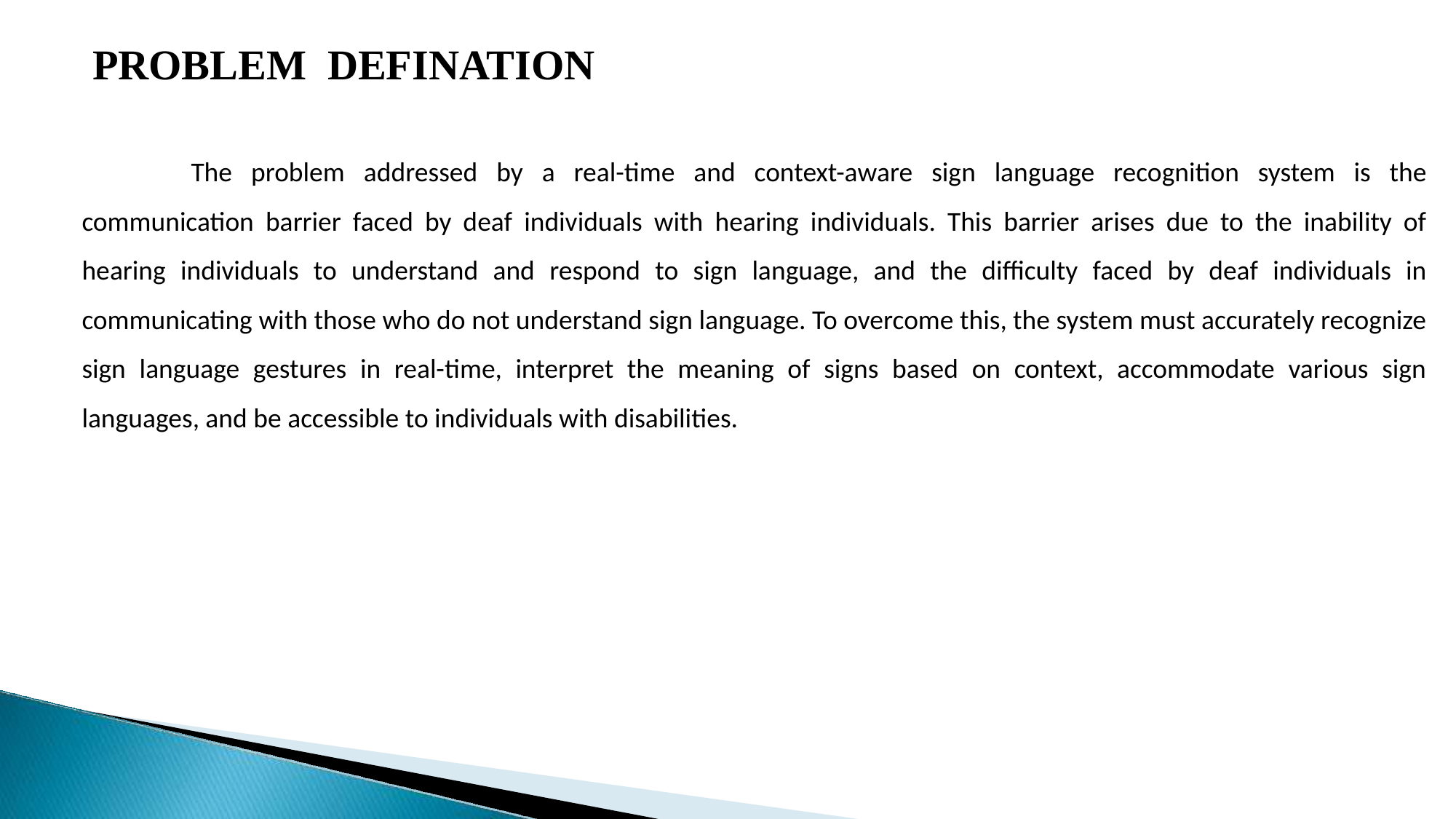

PROBLEM  DEFINATION
	The problem addressed by a real-time and context-aware sign language recognition system is the communication barrier faced by deaf individuals with hearing individuals. This barrier arises due to the inability of hearing individuals to understand and respond to sign language, and the difficulty faced by deaf individuals in communicating with those who do not understand sign language. To overcome this, the system must accurately recognize sign language gestures in real-time, interpret the meaning of signs based on context, accommodate various sign languages, and be accessible to individuals with disabilities.